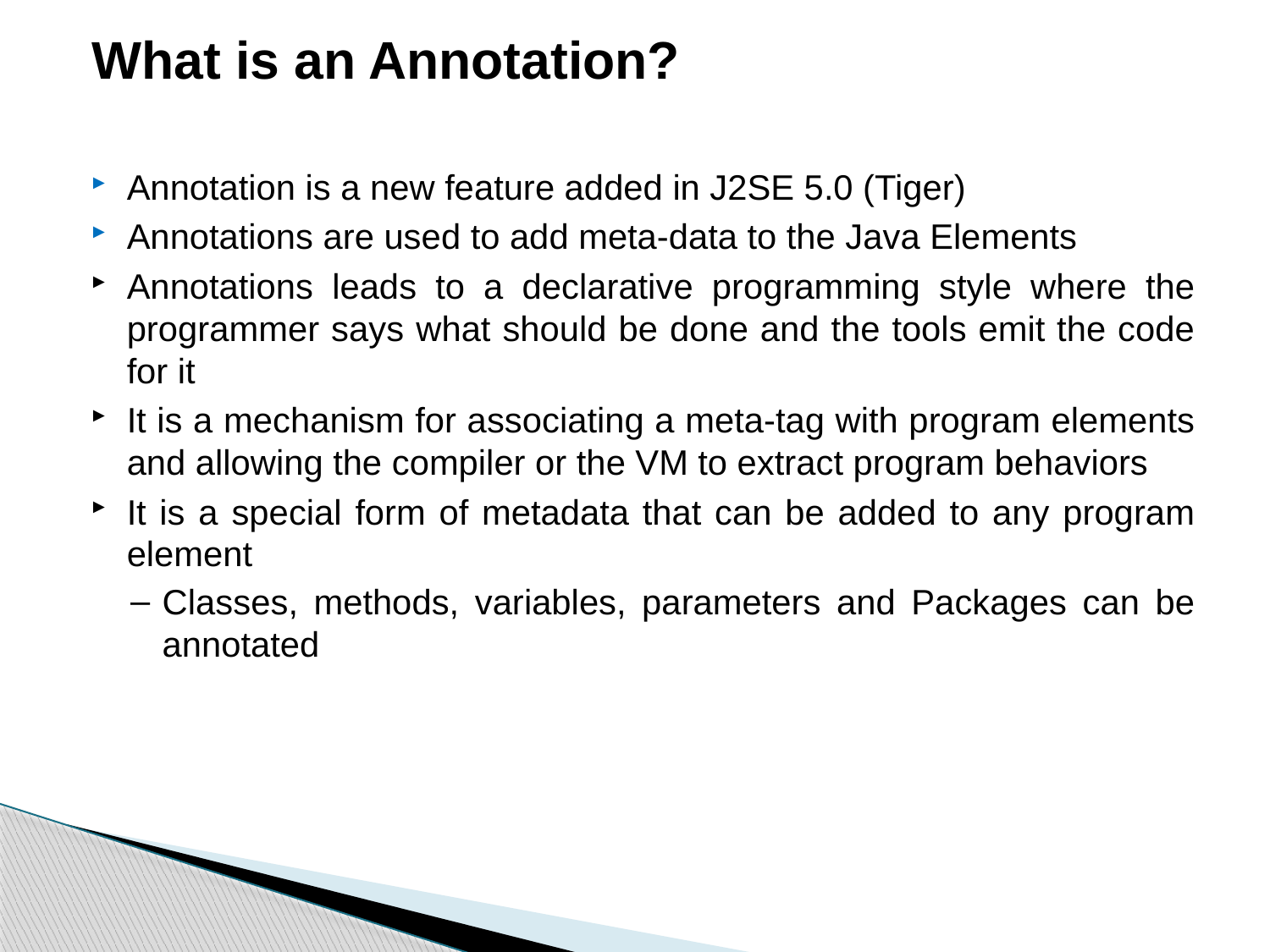

What is an Annotation?
Annotation is a new feature added in J2SE 5.0 (Tiger)
Annotations are used to add meta-data to the Java Elements
Annotations leads to a declarative programming style where the programmer says what should be done and the tools emit the code for it
It is a mechanism for associating a meta-tag with program elements and allowing the compiler or the VM to extract program behaviors
It is a special form of metadata that can be added to any program element
Classes, methods, variables, parameters and Packages can be annotated